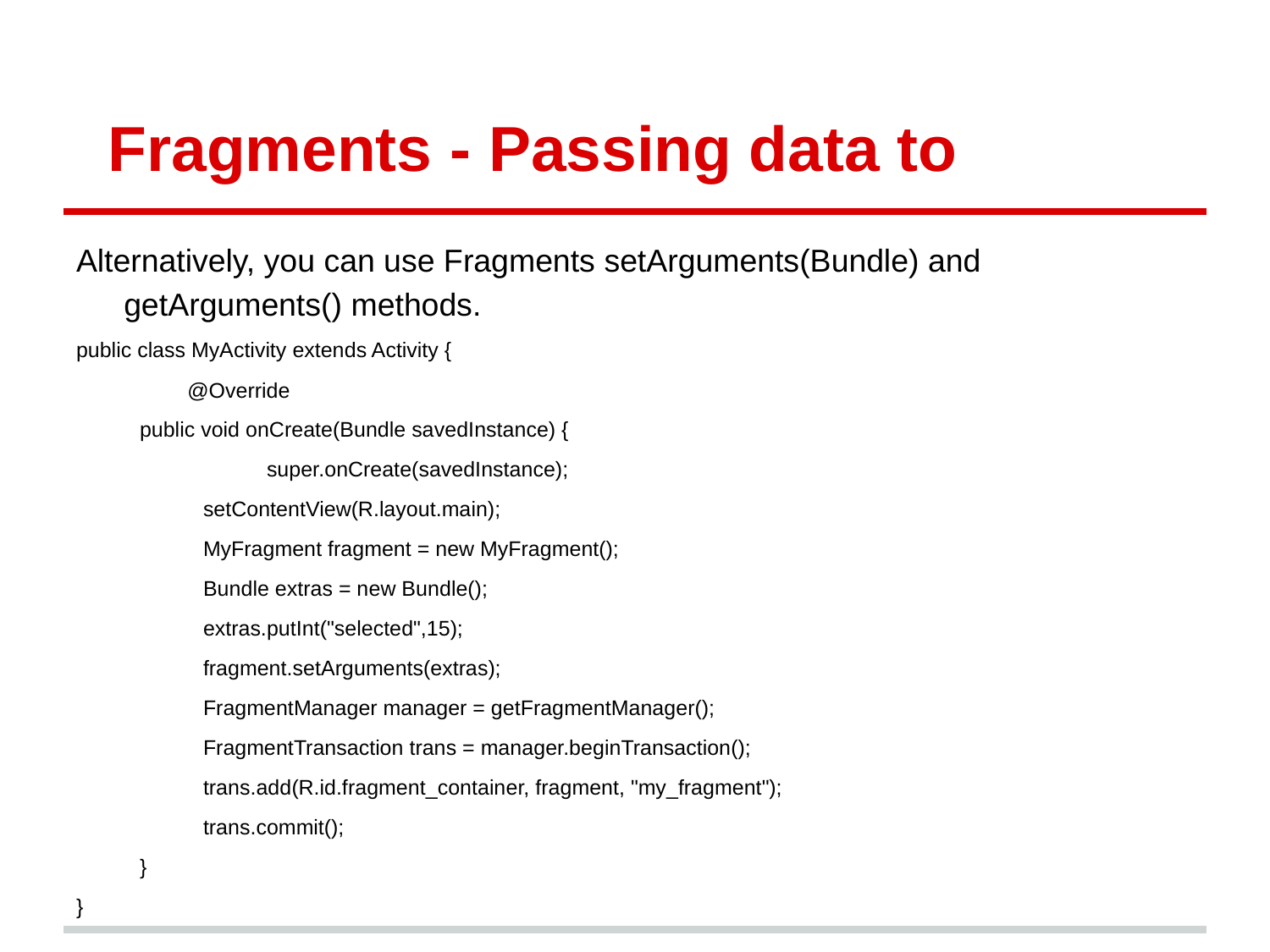

# Fragments - Passing data to
Alternatively, you can use Fragments setArguments(Bundle) and getArguments() methods.
public class MyActivity extends Activity {
@Override
public void onCreate(Bundle savedInstance) {
	super.onCreate(savedInstance);
setContentView(R.layout.main);
MyFragment fragment = new MyFragment();
Bundle extras = new Bundle();
extras.putInt("selected",15);
fragment.setArguments(extras);
FragmentManager manager = getFragmentManager();
FragmentTransaction trans = manager.beginTransaction();
trans.add(R.id.fragment_container, fragment, "my_fragment");
trans.commit();
}
}